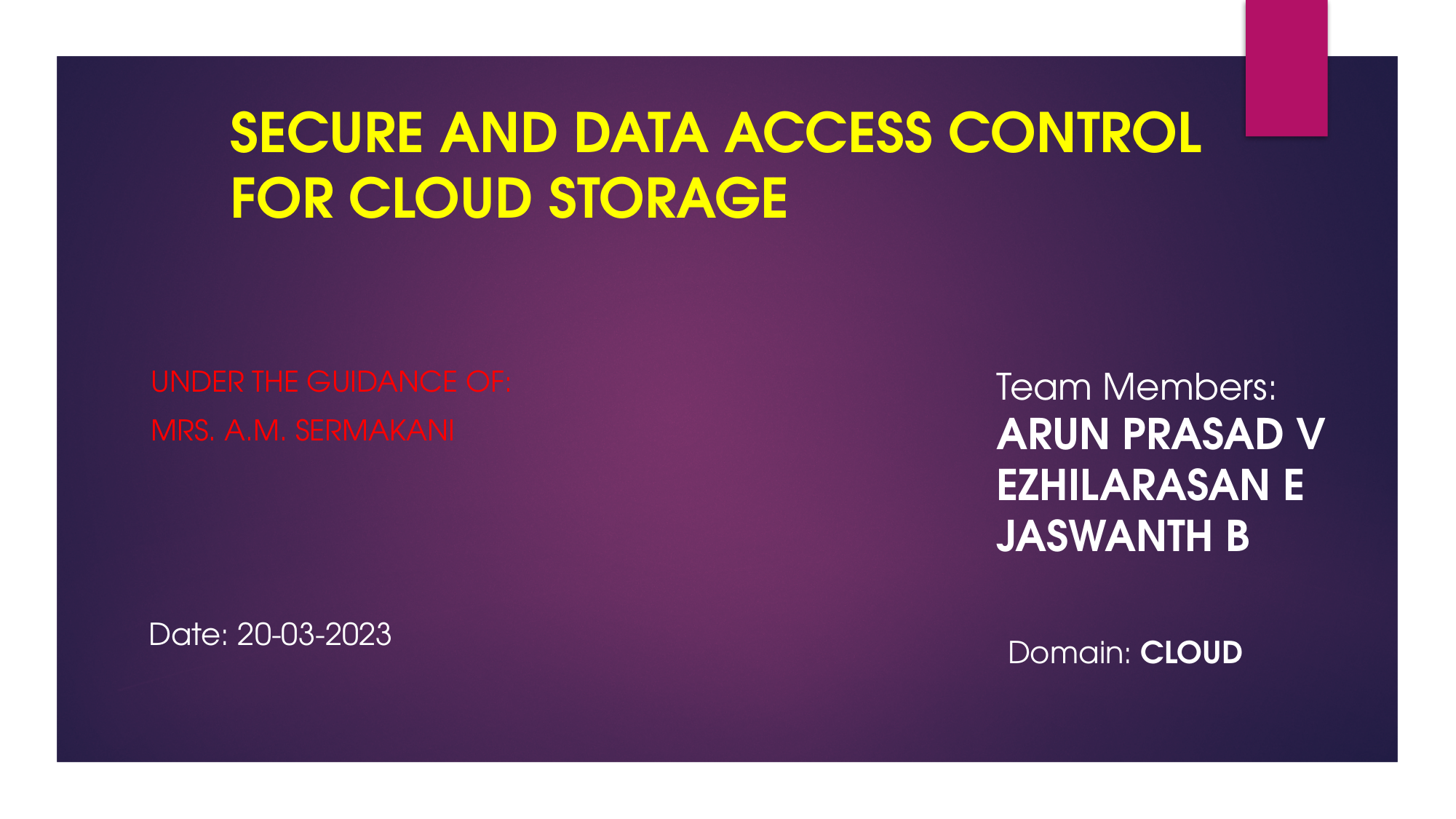

# SECURE AND DATA ACCESS CONTROL FOR CLOUD STORAGE
Under the Guidance of:
Mrs. A.M. SERMAKANI

Team Members:
ARUN PRASAD V
EZHILARASAN E
JASWANTH B
Date: 20-03-2023

Domain: CLOUD